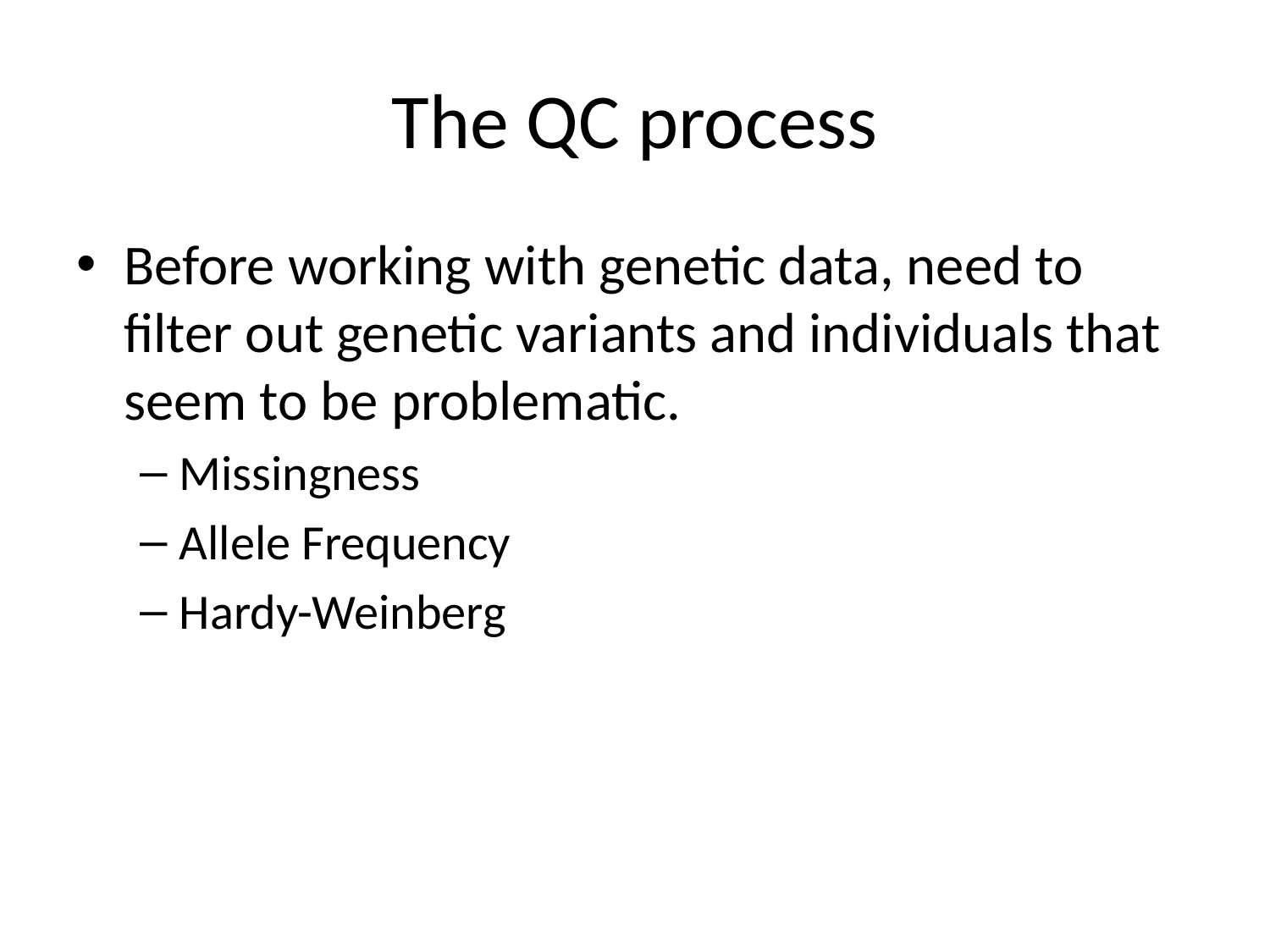

# The QC process
Before working with genetic data, need to filter out genetic variants and individuals that seem to be problematic.
Missingness
Allele Frequency
Hardy-Weinberg